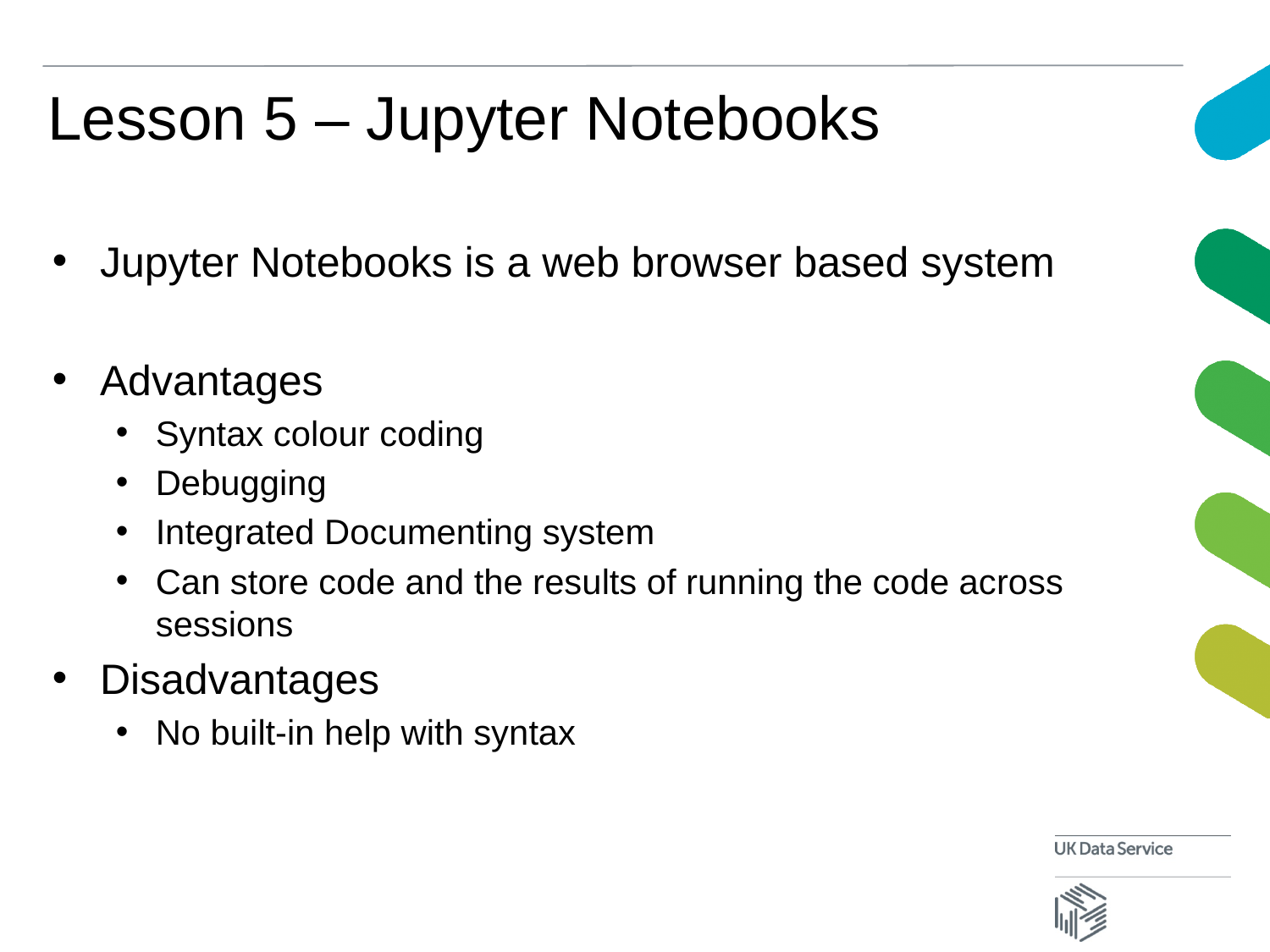

# Lesson 5 – Jupyter Notebooks
Jupyter Notebooks is a web browser based system

Advantages
Syntax colour coding
Debugging
Integrated Documenting system
Can store code and the results of running the code across sessions
Disadvantages
No built-in help with syntax